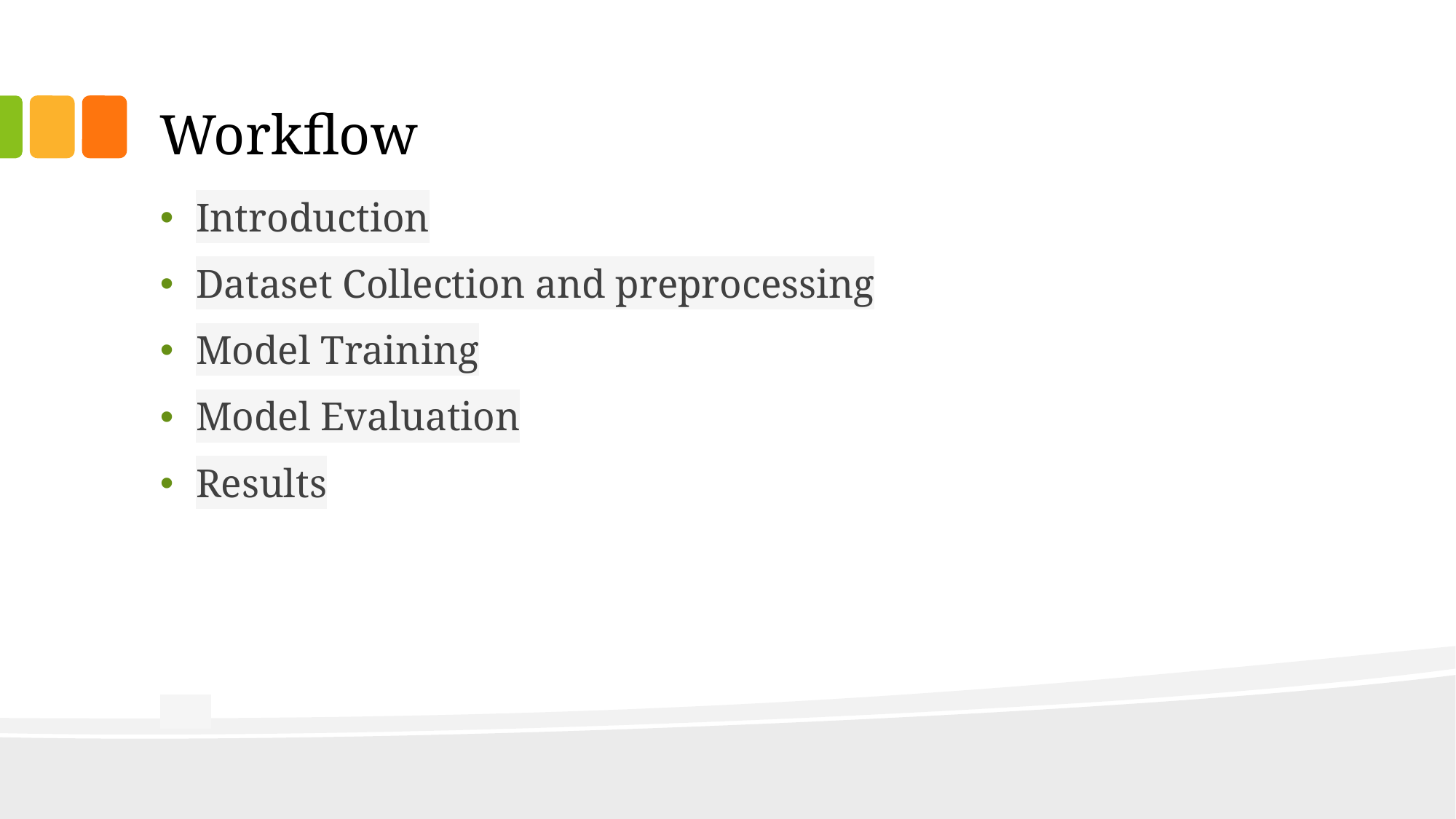

# Workflow
Introduction​
Dataset Collection and preprocessing
Model Training
Model Evaluation
Results